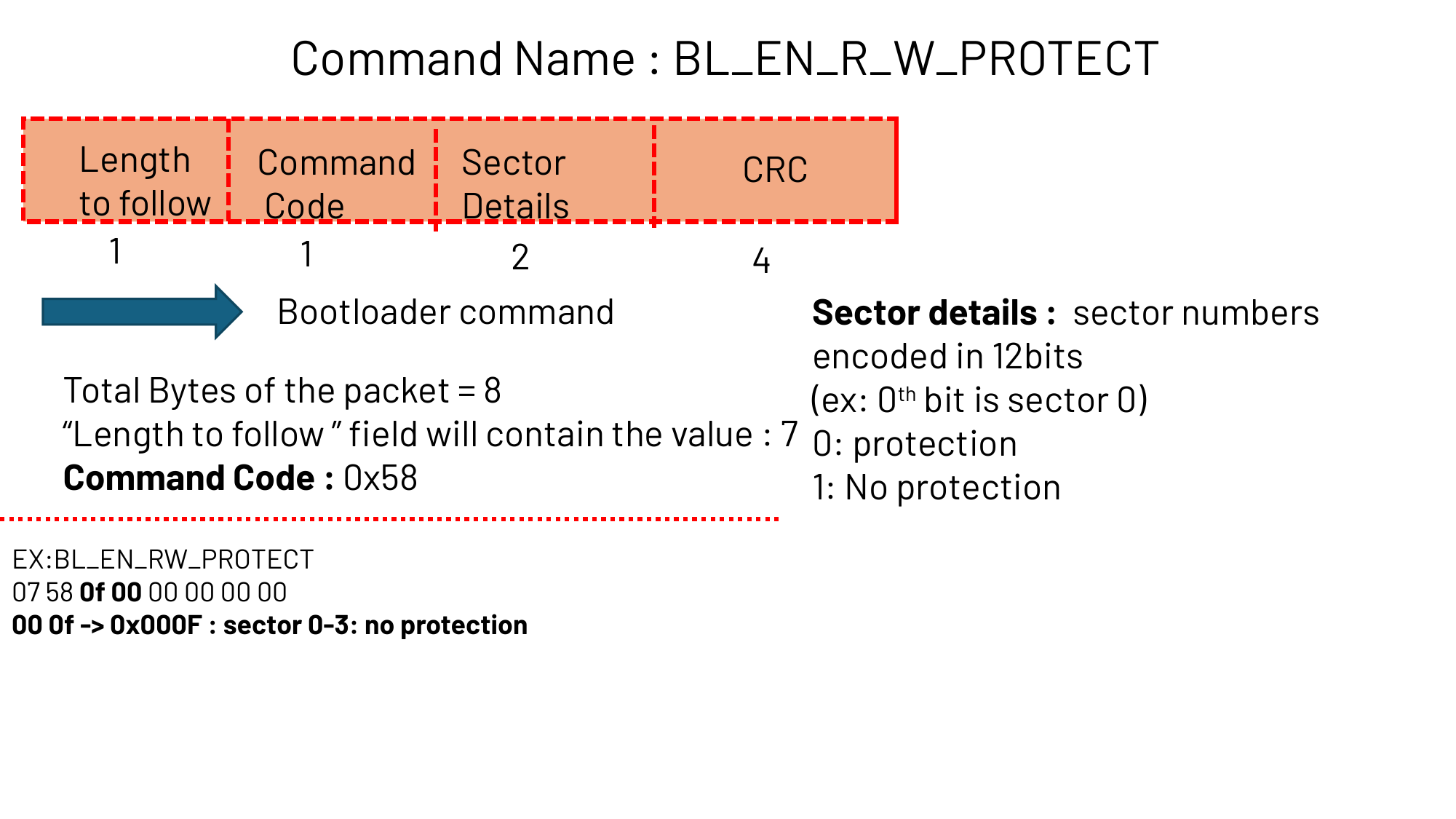

Command Name : BL_EN_R_W_PROTECT

Length
to follow
Command
 Code
Sector
Details
CRC
1
1
2
4
Bootloader command
Sector details :  sector numbers encoded in 12bits
(ex: 0th bit is sector 0)
0: protection
1: No protection

Total Bytes of the packet = 8
“Length to follow ” field will contain the value : 7
Command Code : 0x58

EX:BL_EN_RW_PROTECT
07 58 0f 00 00 00 00 00
00 0f -> 0x000F : sector 0-3: no protection